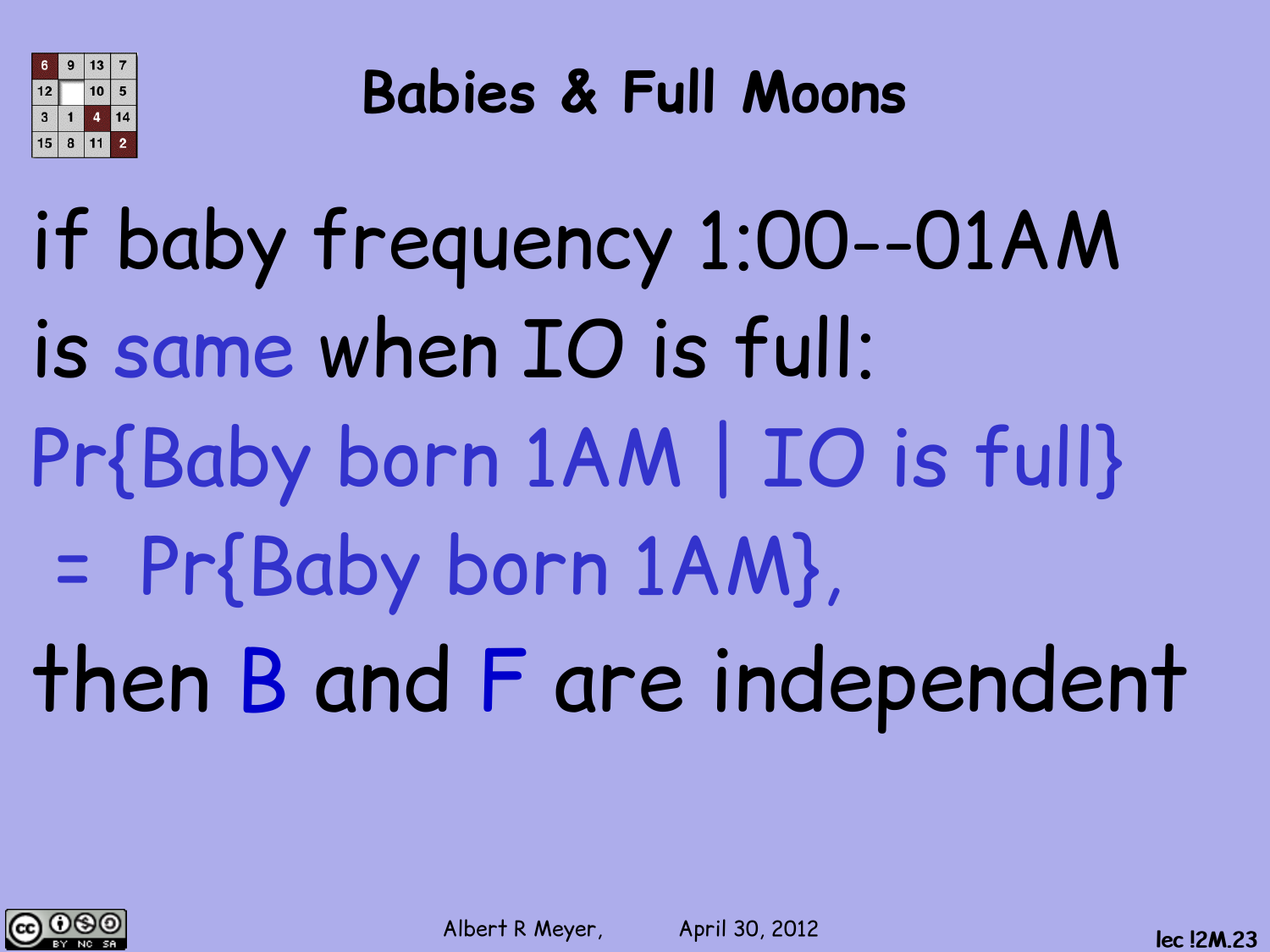

# Babies & Full Moons
if baby frequency 1:00--01AM
is same when IO is full:
Pr{Baby born 1AM | IO is full}
 =  Pr{Baby born 1AM},
then B and F are independent
lec !2M.23
lec !2M.23